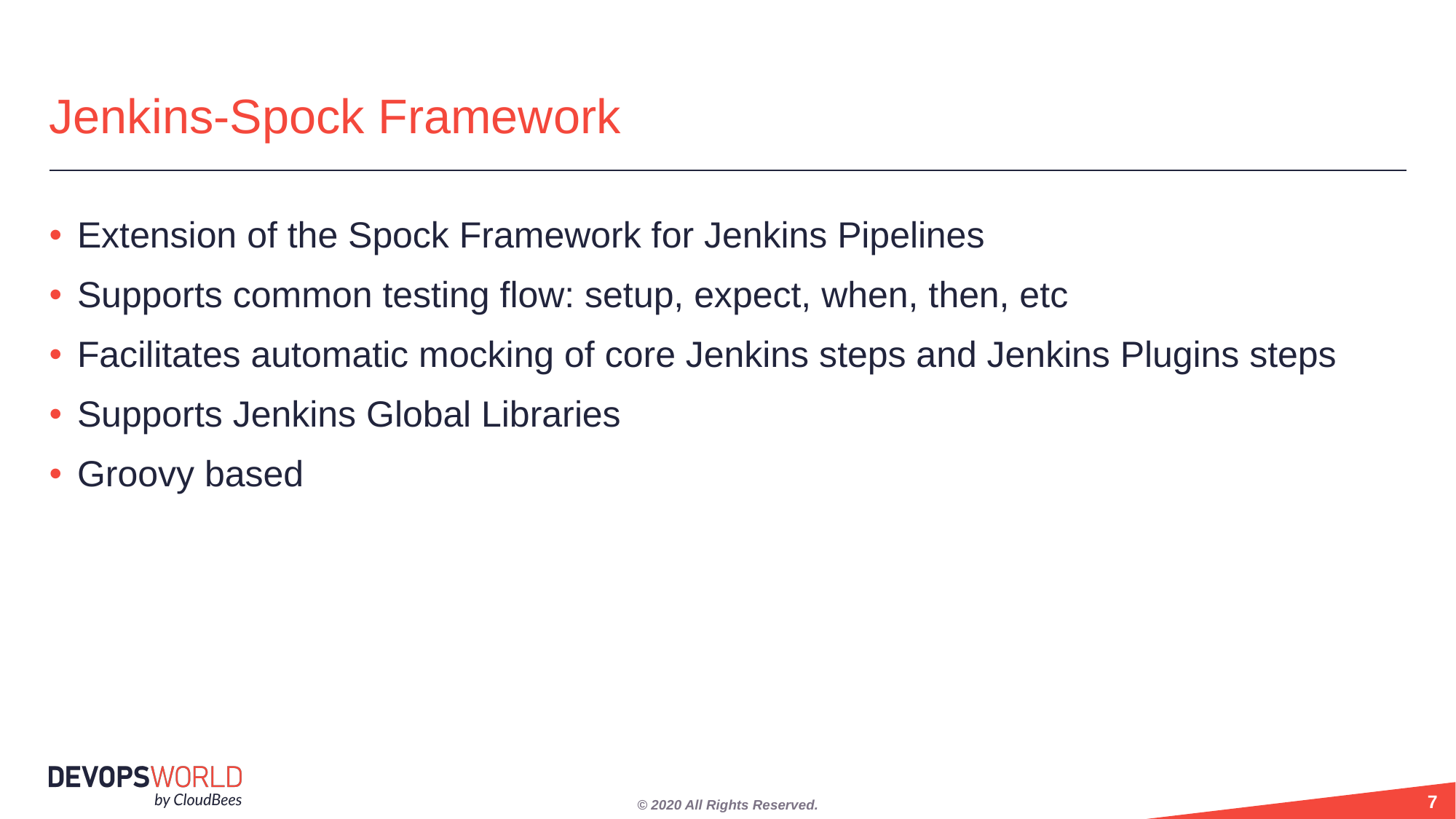

# Jenkins-Spock Framework
Extension of the Spock Framework for Jenkins Pipelines
Supports common testing flow: setup, expect, when, then, etc
Facilitates automatic mocking of core Jenkins steps and Jenkins Plugins steps
Supports Jenkins Global Libraries
Groovy based